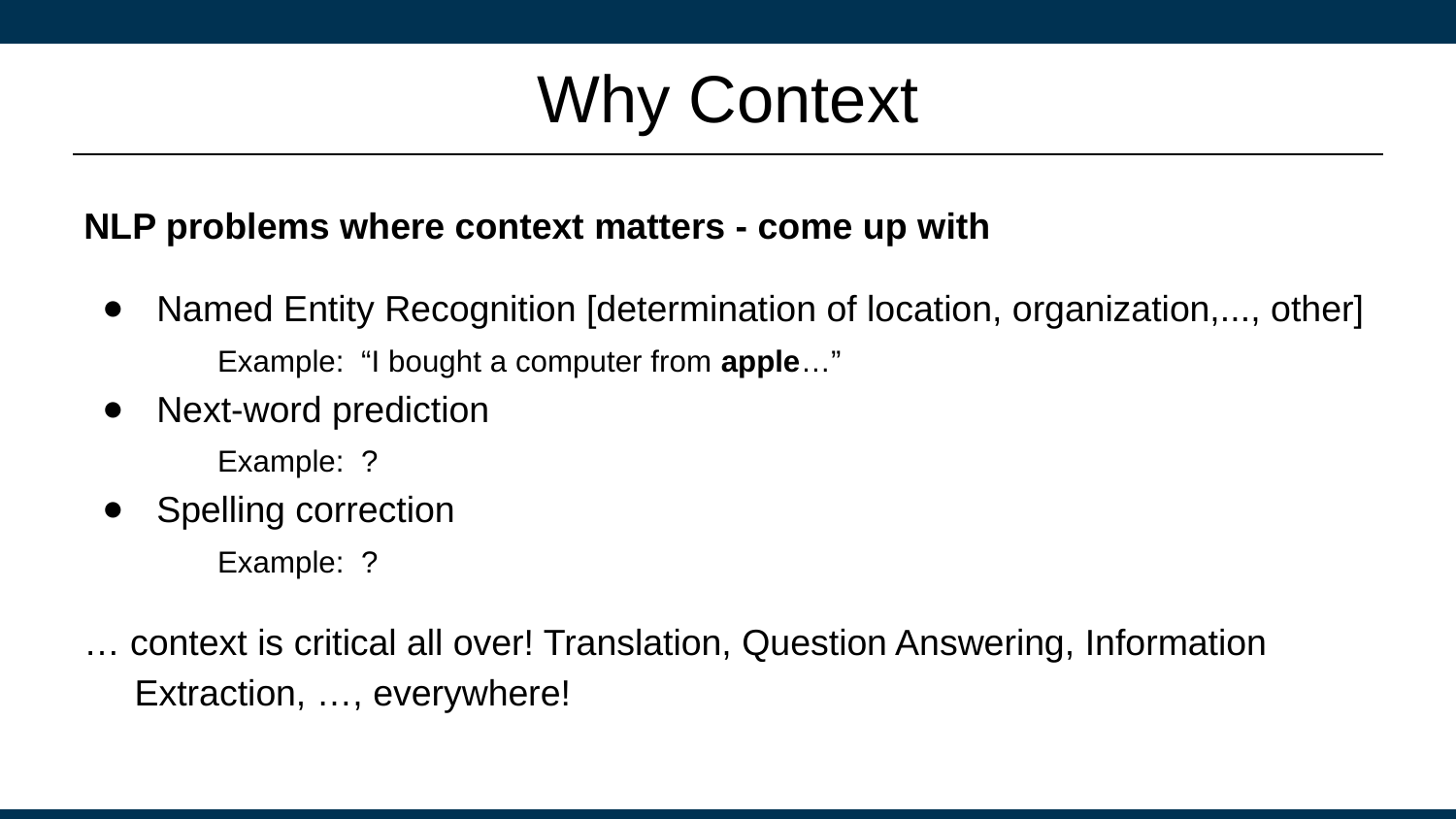

# Why Context
NLP problems where context matters - come up with
Named Entity Recognition [determination of location, organization,..., other]
      Example:  “I bought a computer from apple…”
Next-word prediction
      Example:  ?
Spelling correction
      Example:  ?
… context is critical all over! Translation, Question Answering, Information
     Extraction, …, everywhere!